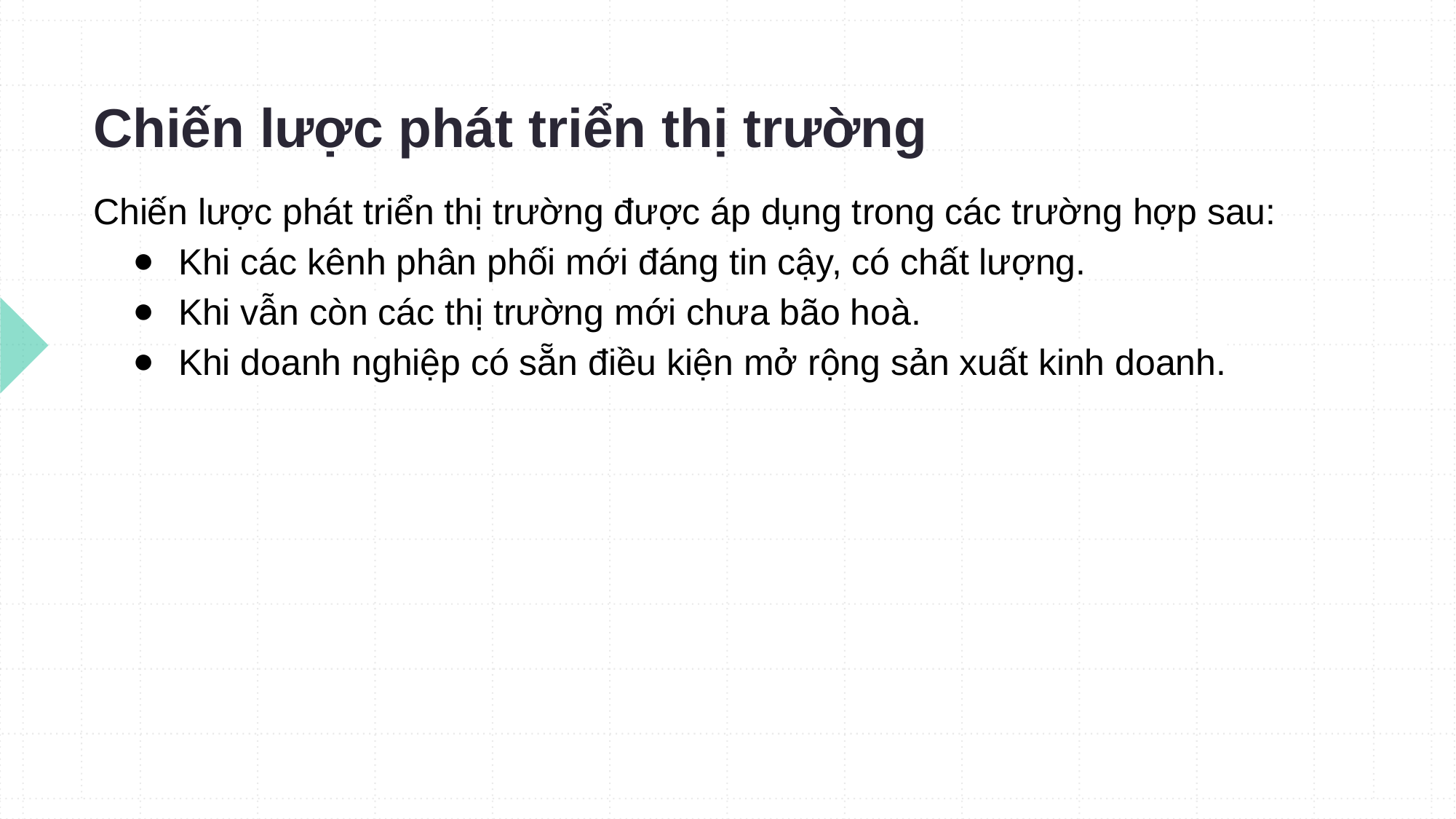

# Chiến lược phát triển thị trường
Chiến lược phát triển thị trường được áp dụng trong các trường hợp sau:
Khi các kênh phân phối mới đáng tin cậy, có chất lượng.
Khi vẫn còn các thị trường mới chưa bão hoà.
Khi doanh nghiệp có sẵn điều kiện mở rộng sản xuất kinh doanh.